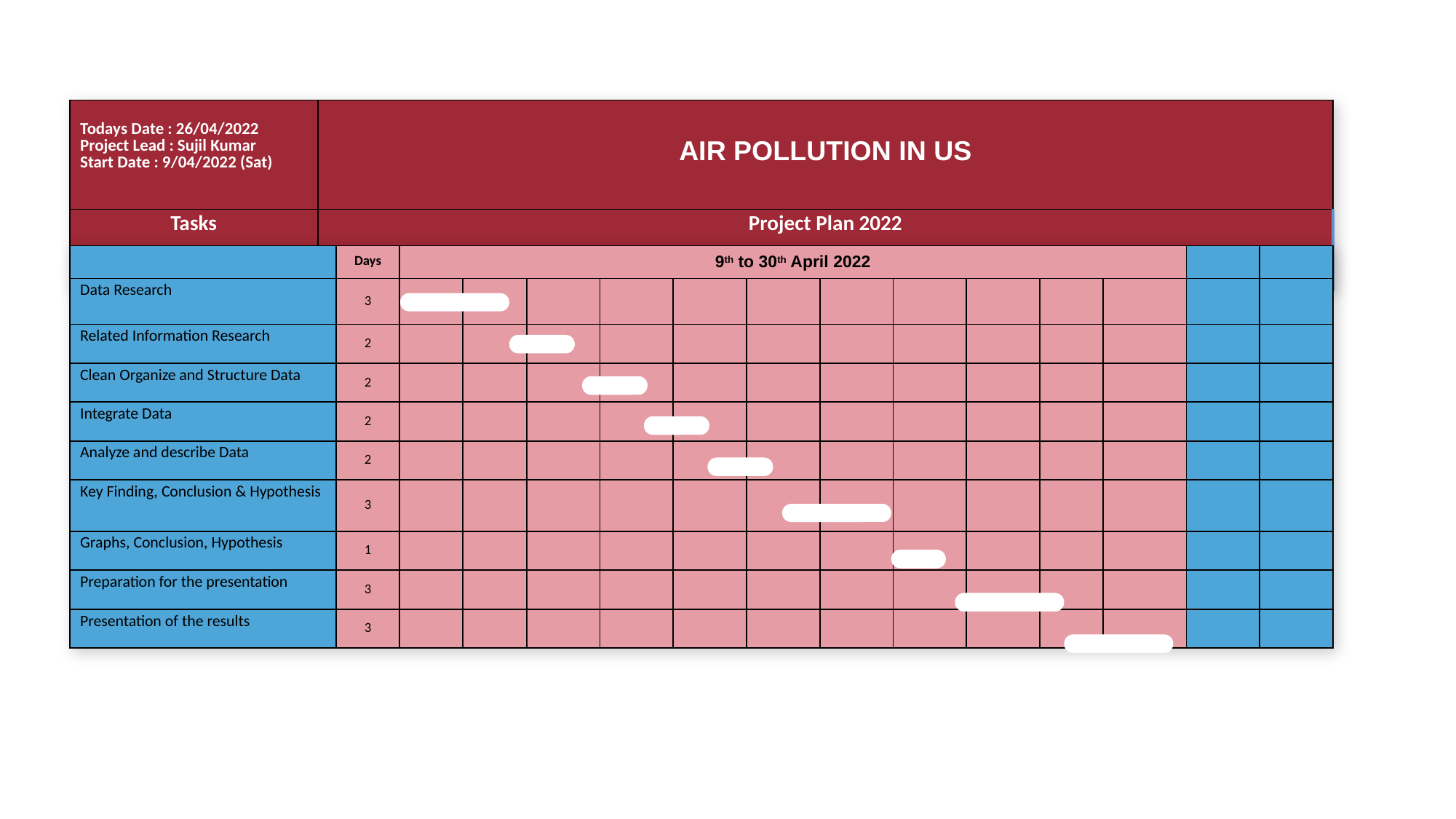

| Todays Date : 26/04/2022 Project Lead : Sujil Kumar Start Date : 9/04/2022 (Sat) | AIR POLLUTION IN US |
| --- | --- |
| Tasks | Project Plan 2022 |
|  | Days | 9th to 30th April 2022 |  |  |  |  |  |  |  |  |  |  |  |  |
| --- | --- | --- | --- | --- | --- | --- | --- | --- | --- | --- | --- | --- | --- | --- |
| Data Research | 3 |  |  |  |  |  |  |  |  |  |  |  |  |  |
| Related Information Research | 2 |  |  |  |  |  |  |  |  |  |  |  |  |  |
| Clean Organize and Structure Data | 2 |  |  |  |  |  |  |  |  |  |  |  |  |  |
| Integrate Data | 2 |  |  |  |  |  |  |  |  |  |  |  |  |  |
| Analyze and describe Data | 2 |  |  |  |  |  |  |  |  |  |  |  |  |  |
| Key Finding, Conclusion & Hypothesis | 3 |  |  |  |  |  |  |  |  |  |  |  |  |  |
| Graphs, Conclusion, Hypothesis | 1 |  |  |  |  |  |  |  |  |  |  |  |  |  |
| Preparation for the presentation | 3 |  |  |  |  |  |  |  |  |  |  |  |  |  |
| Presentation of the results | 3 |  |  |  |  |  |  |  |  |  |  |  |  |  |